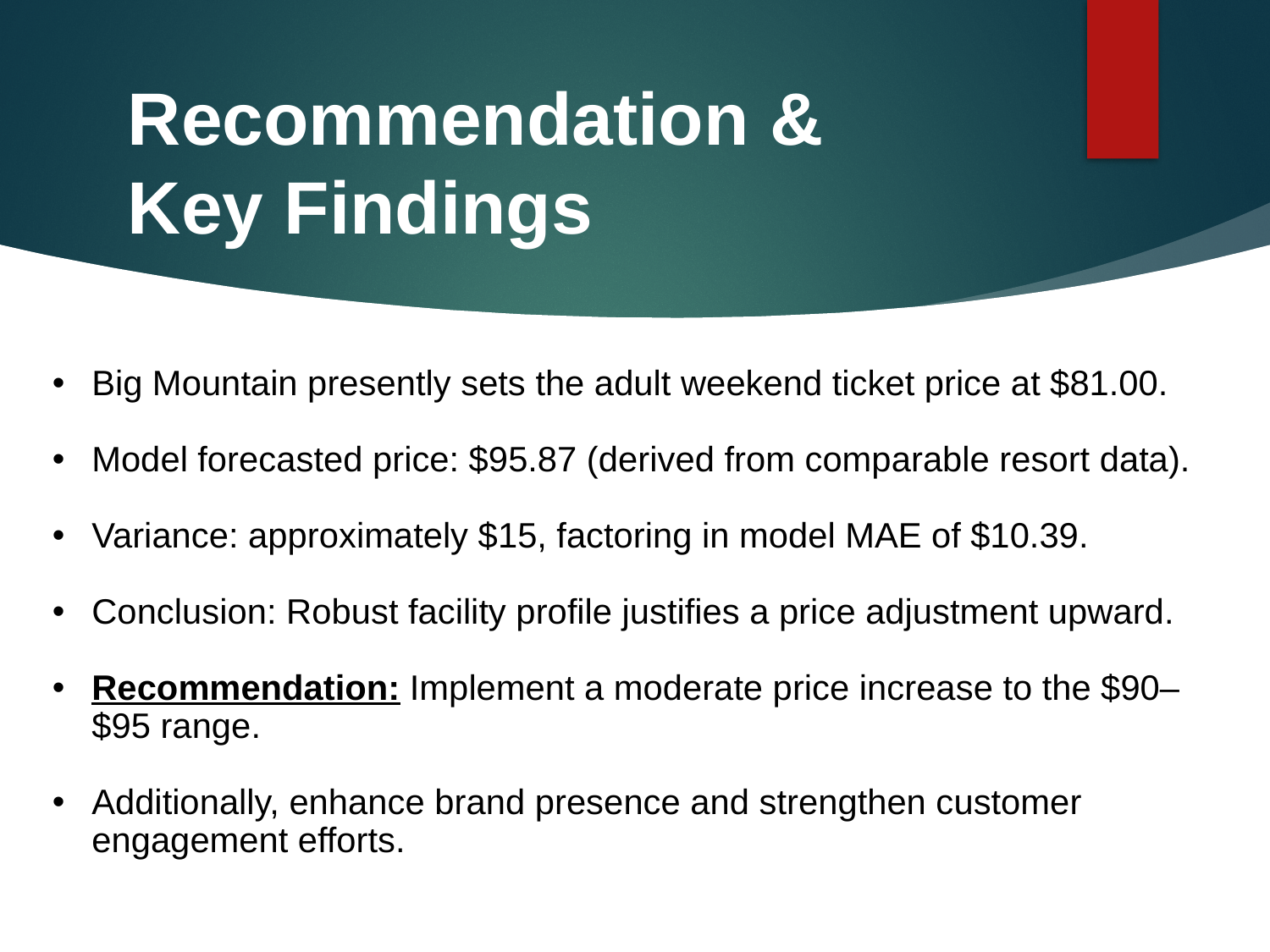

# Recommendation & Key Findings

Big Mountain presently sets the adult weekend ticket price at $81.00.
​
Model forecasted price: $95.87 (derived from comparable resort data).
​
Variance: approximately $15, factoring in model MAE of $10.39.
​
Conclusion: Robust facility profile justifies a price adjustment upward.
​
Recommendation: Implement a moderate price increase to the $90–$95 range.
​
Additionally, enhance brand presence and strengthen customer engagement efforts.